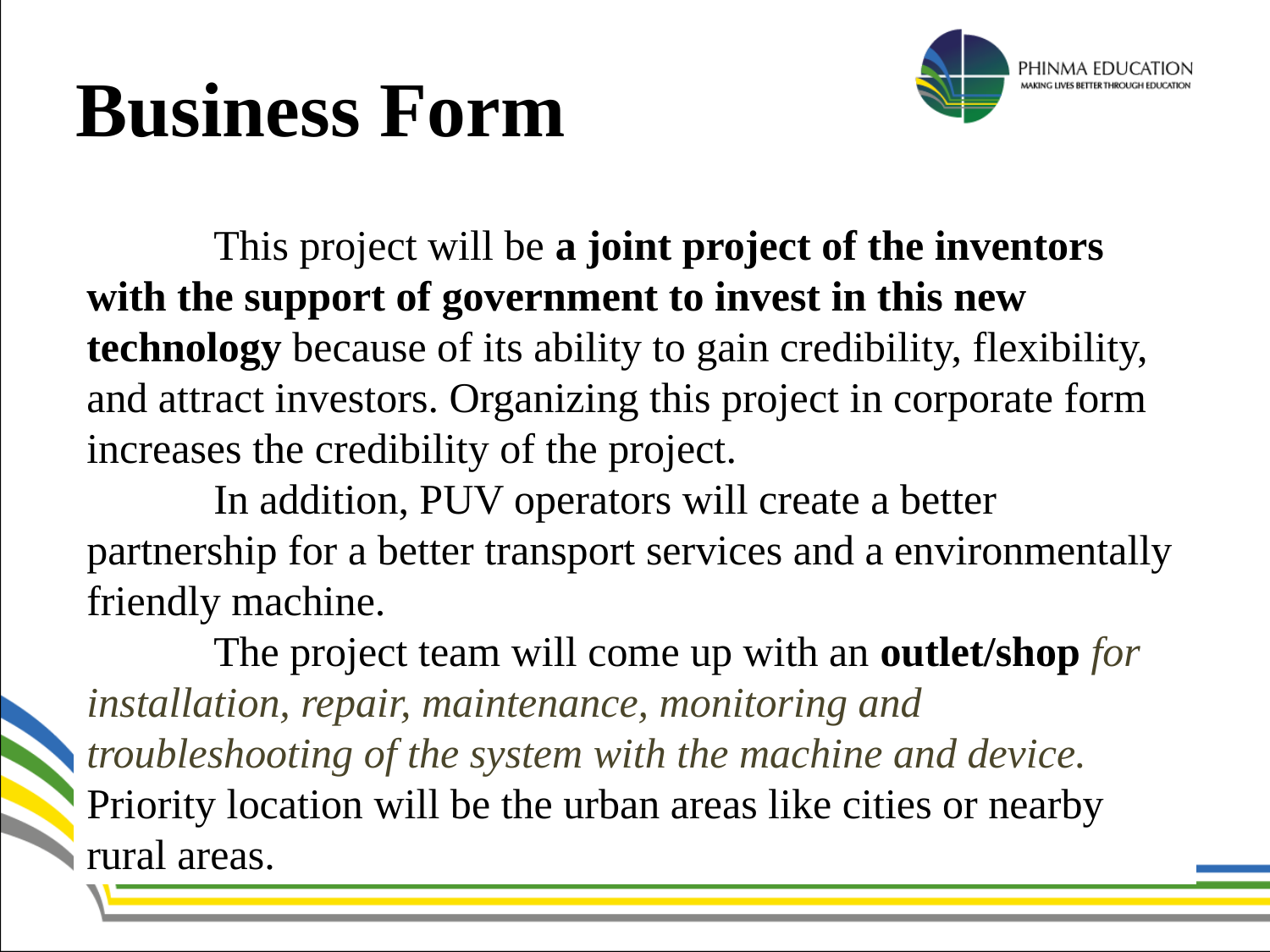

Business Form
	This project will be a joint project of the inventors with the support of government to invest in this new technology because of its ability to gain credibility, flexibility, and attract investors. Organizing this project in corporate form increases the credibility of the project.
	In addition, PUV operators will create a better partnership for a better transport services and a environmentally friendly machine.
	The project team will come up with an outlet/shop for installation, repair, maintenance, monitoring and troubleshooting of the system with the machine and device. Priority location will be the urban areas like cities or nearby rural areas.